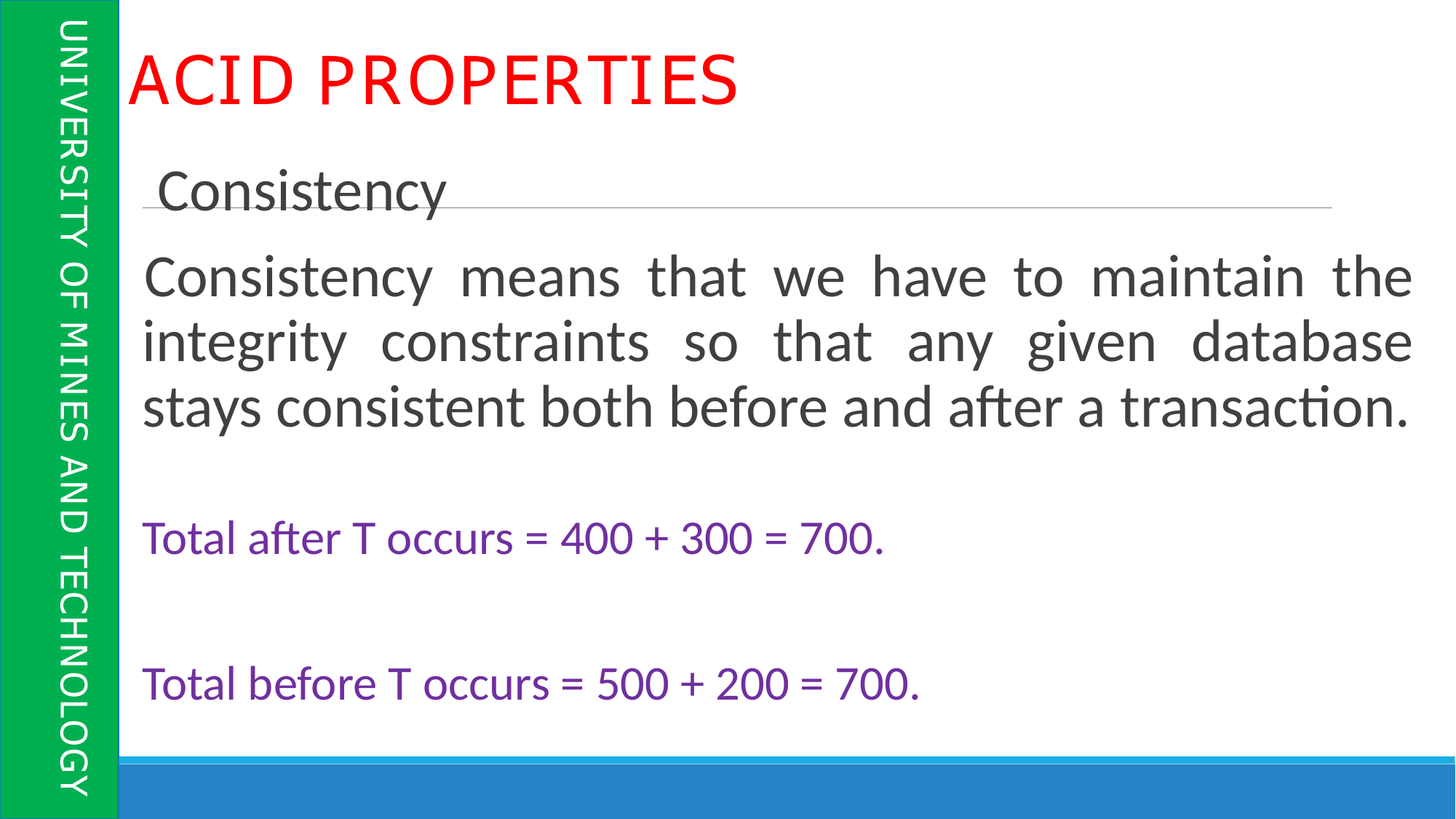

UNIVERSITY OF MINES AND TECHNOLOGY
# ACID PROPERTIES
 Consistency
Consistency means that we have to maintain the integrity constraints so that any given database stays consistent both before and after a transaction.

Total after T occurs = 400 + 300 = 700.

Total before T occurs = 500 + 200 = 700.